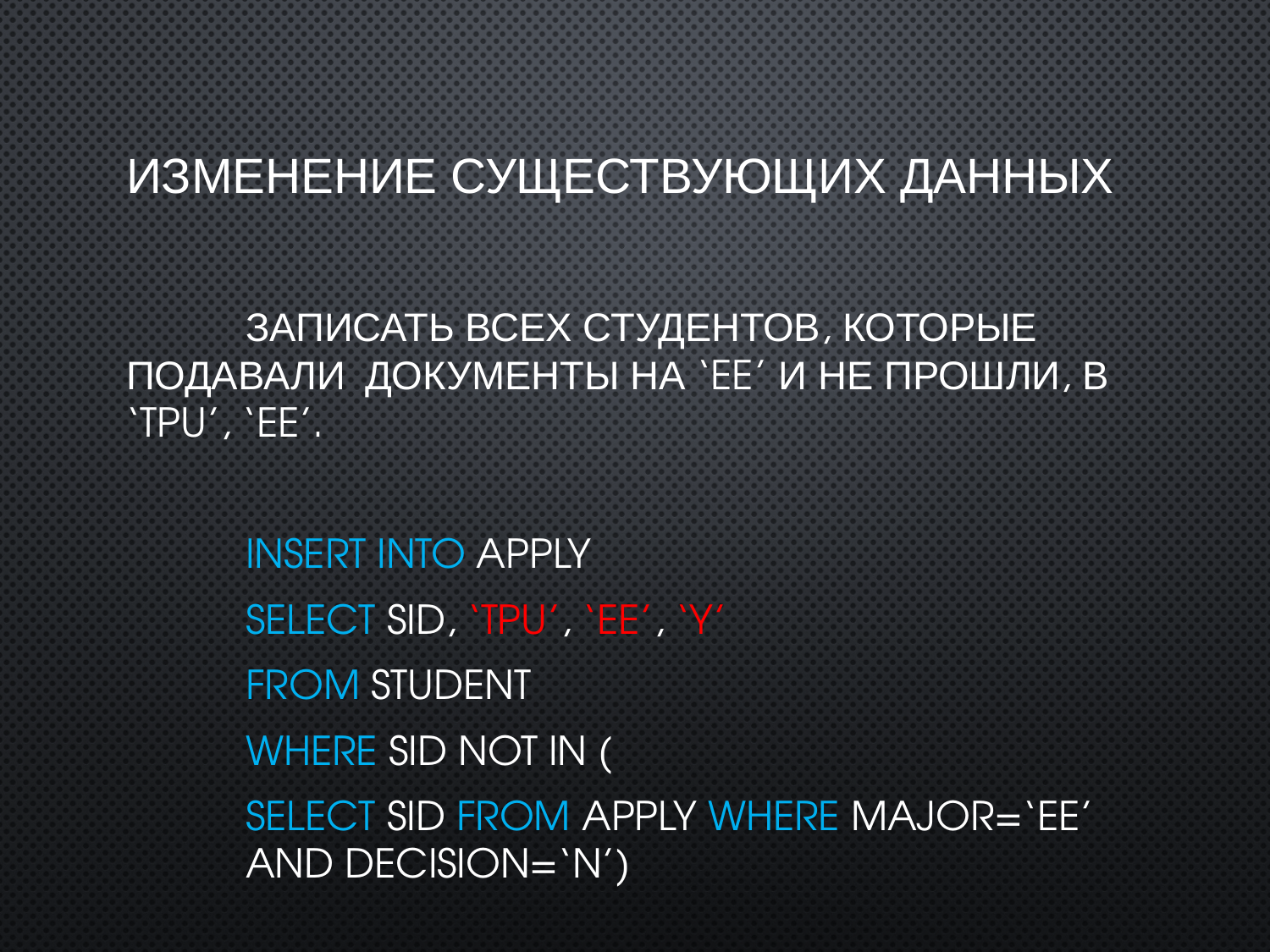

# ИЗМЕНЕНИЕ СУЩЕСТВУЮЩИХ ДАННЫХ
	Записать всех студентов, которые подавали 	документы на ‘EE’ и не прошли, в ‘TPU’, ‘EE’.

	INSERT INTO APPLY
	SELECT sID, ‘TPU’, ‘EE’, ‘Y’
	FROM STUDENT
	WHERE sID NOT IN (
		SELECT sID FROM APPLY WHERE major=‘EE’ 				AND decision=‘N’)